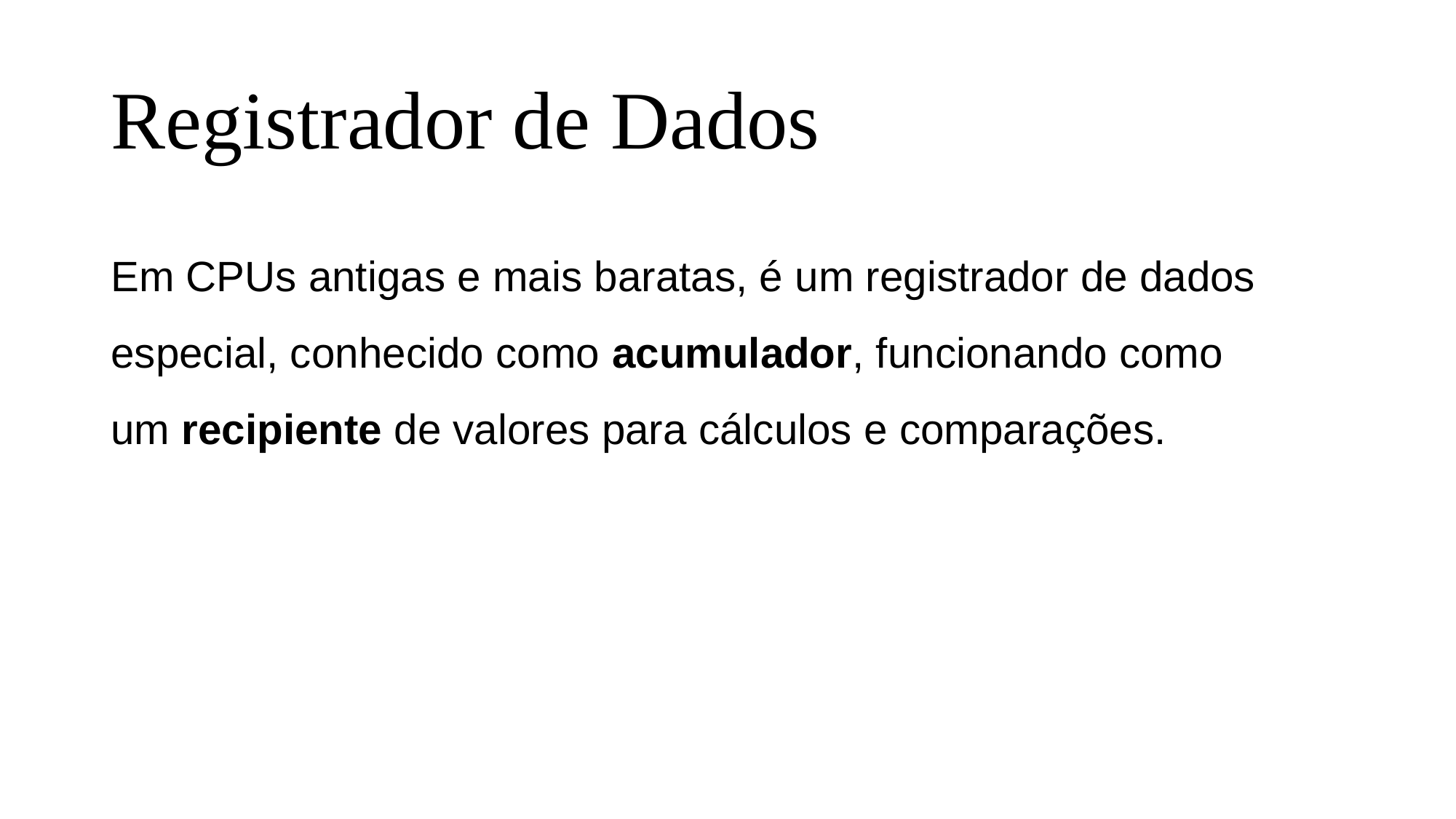

# Registrador de Dados
Em CPUs antigas e mais baratas, é um registrador de dados especial, conhecido como acumulador, funcionando como um recipiente de valores para cálculos e comparações.